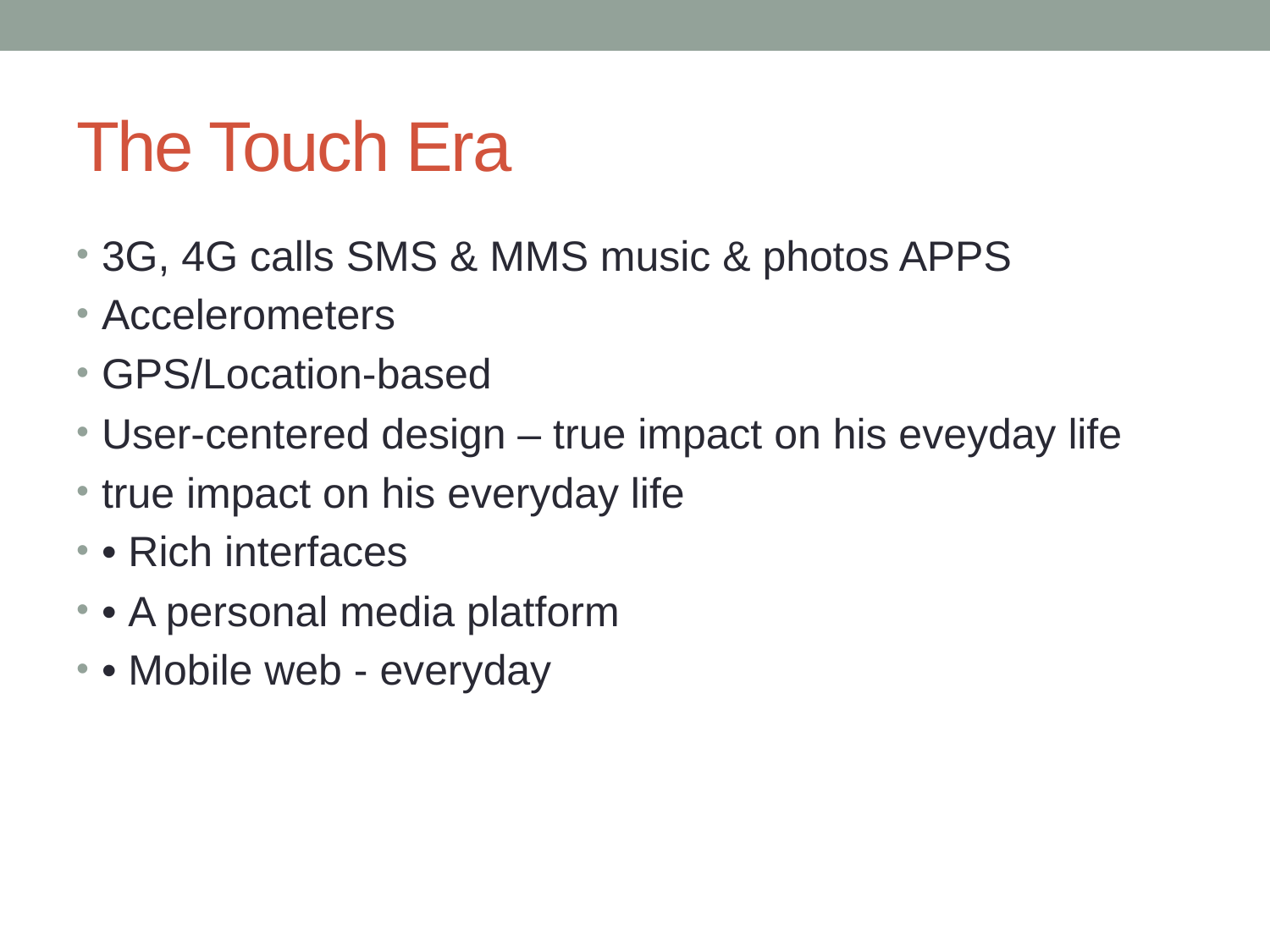

# The Touch Era
3G, 4G calls SMS & MMS music & photos APPS
Accelerometers
GPS/Location-based
User-centered design – true impact on his eveyday life
true impact on his everyday life
• Rich interfaces
• A personal media platform
• Mobile web - everyday